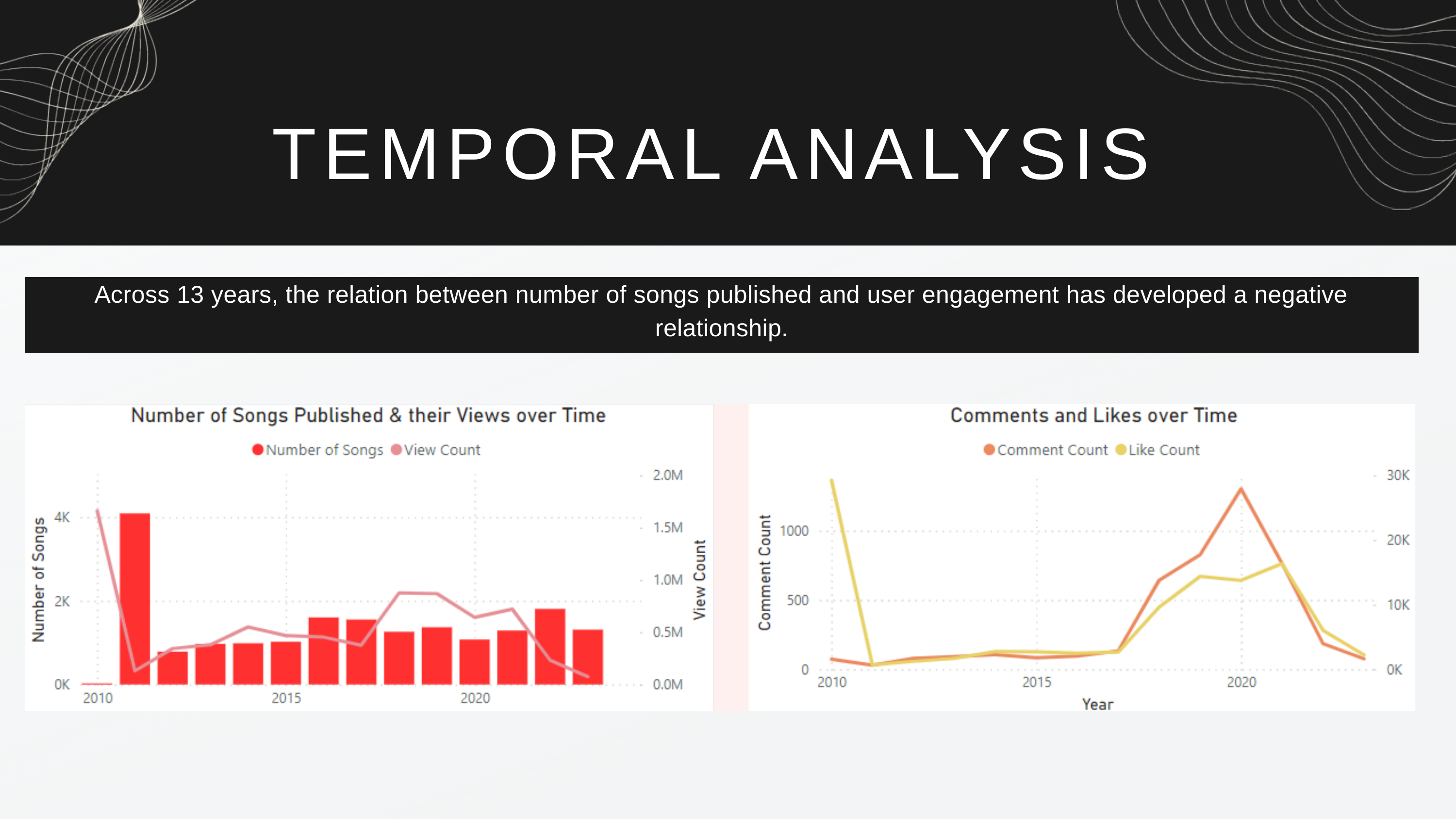

TEMPORAL ANALYSIS

Across 13 years, the relation between number of songs published and user engagement has developed a negative relationship.